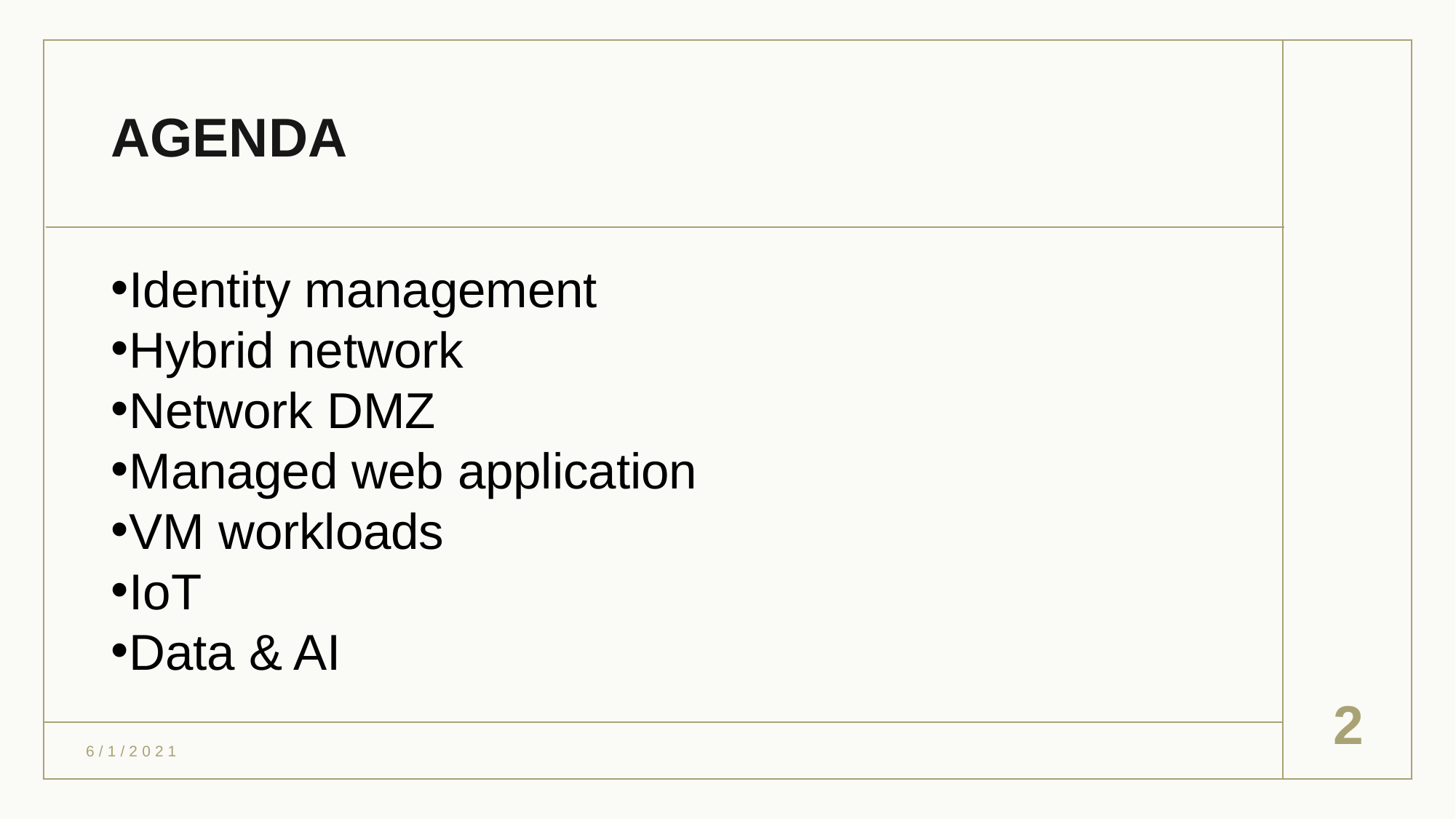

# AGENDA
Identity management
Hybrid network
Network DMZ
Managed web application
VM workloads
IoT
Data & AI

2
6/1/2021